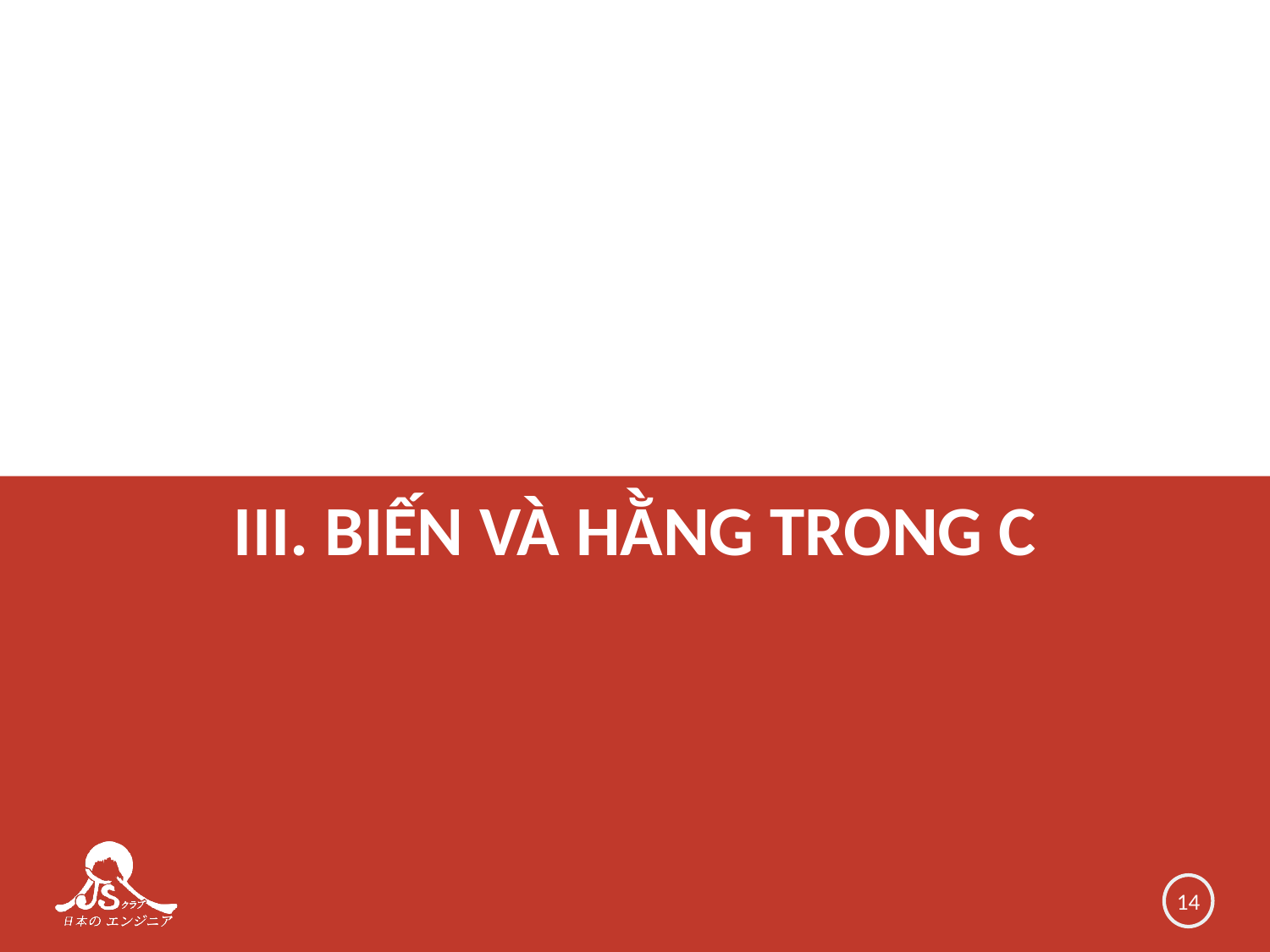

# III. BIẾN VÀ HẰNG TRONG C